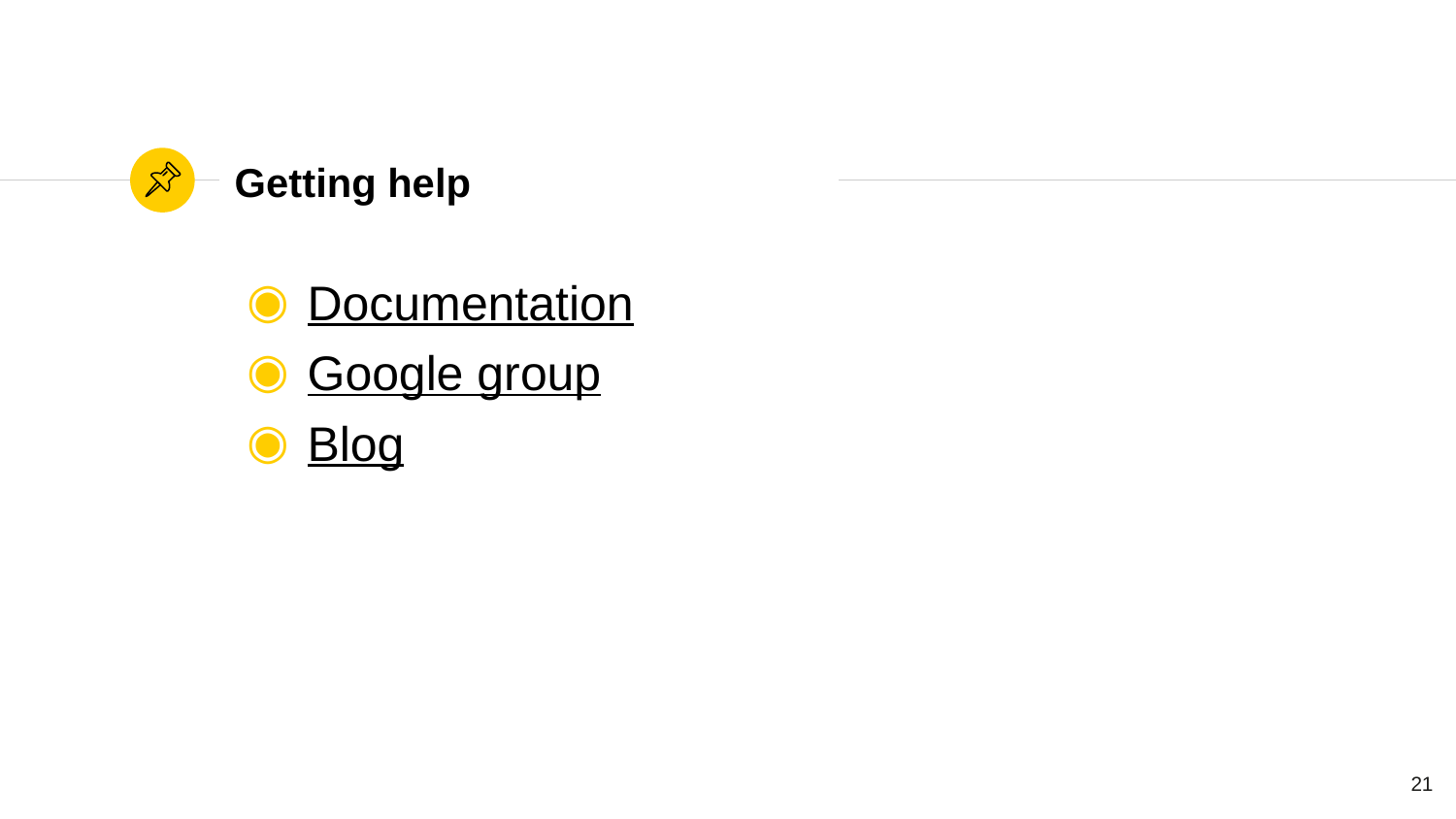

# Getting help

Documentation
Google group
Blog
21